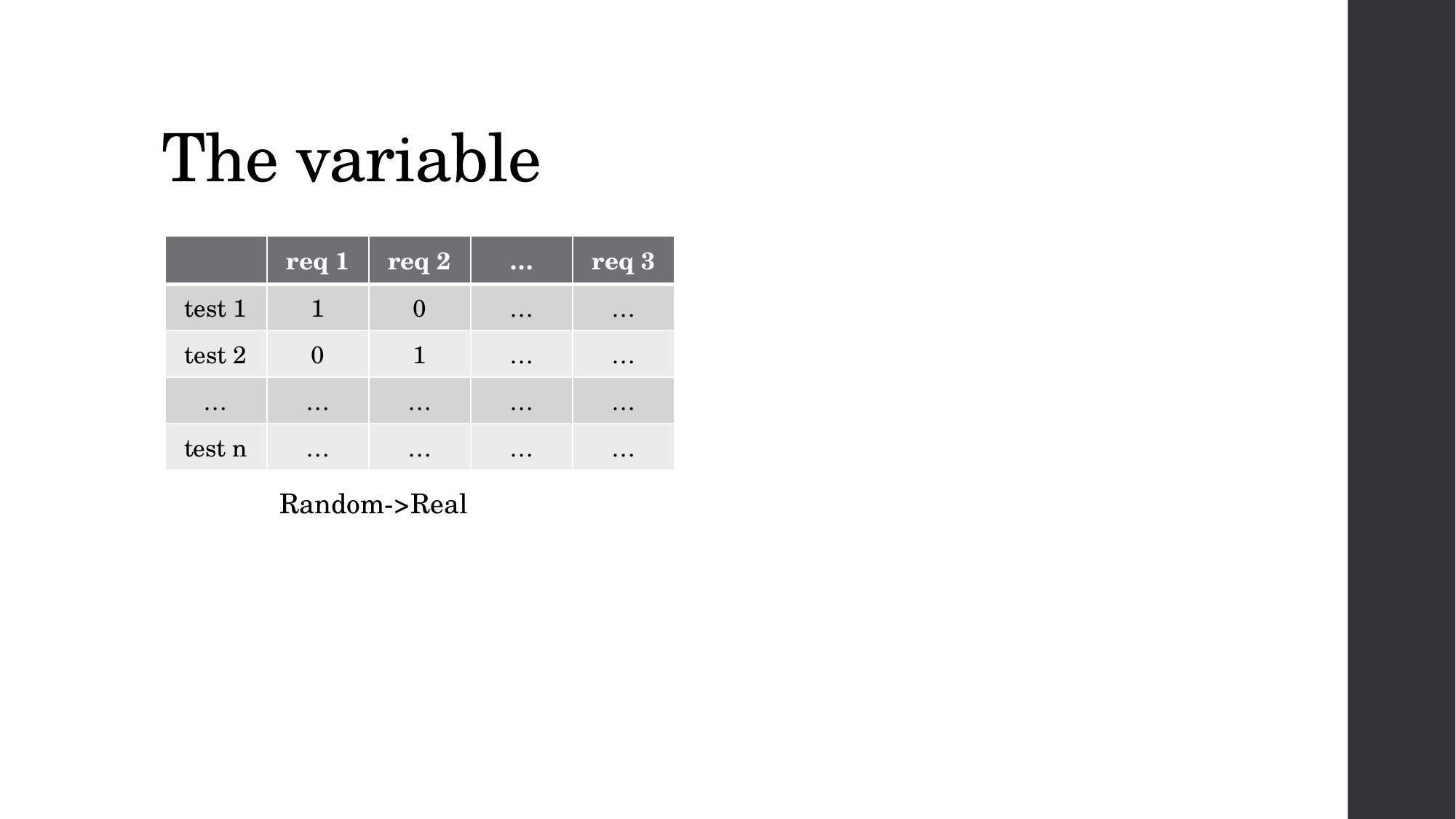

# The variable
|  | req 1 | req 2 | … | req 3 |
| --- | --- | --- | --- | --- |
| test 1 | 1 | 0 | … | … |
| test 2 | 0 | 1 | … | … |
| … | … | … | … | … |
| test n | … | … | … | … |
Random->Real